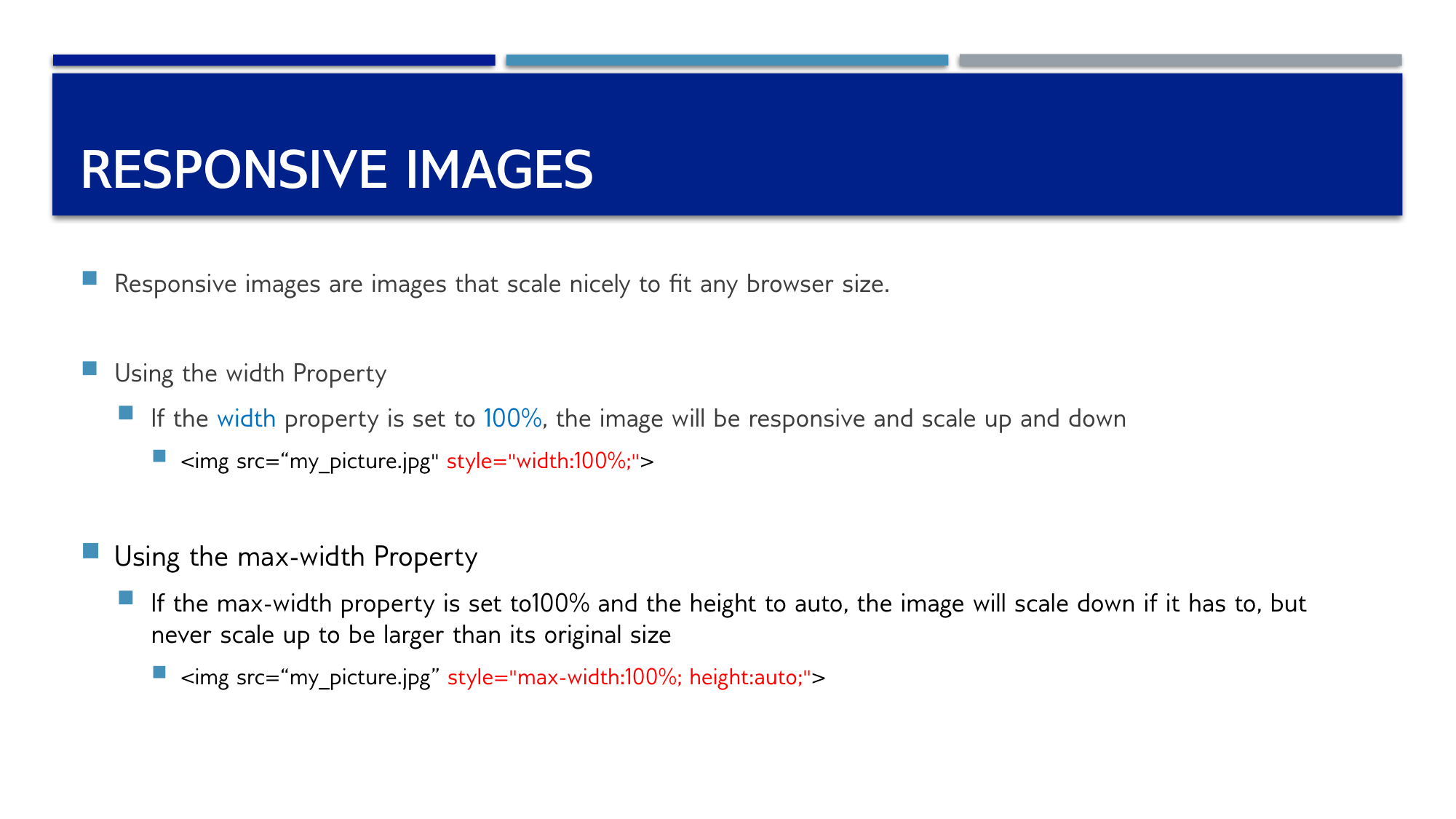

# Responsive Images
Responsive images are images that scale nicely to fit any browser size.

Using the width Property
If the width property is set to 100%, the image will be responsive and scale up and down
<img src=“my_picture.jpg" style="width:100%;">

Using the max-width Property
If the max-width property is set to100% and the height to auto, the image will scale down if it has to, but never scale up to be larger than its original size
<img src=“my_picture.jpg” style="max-width:100%; height:auto;">